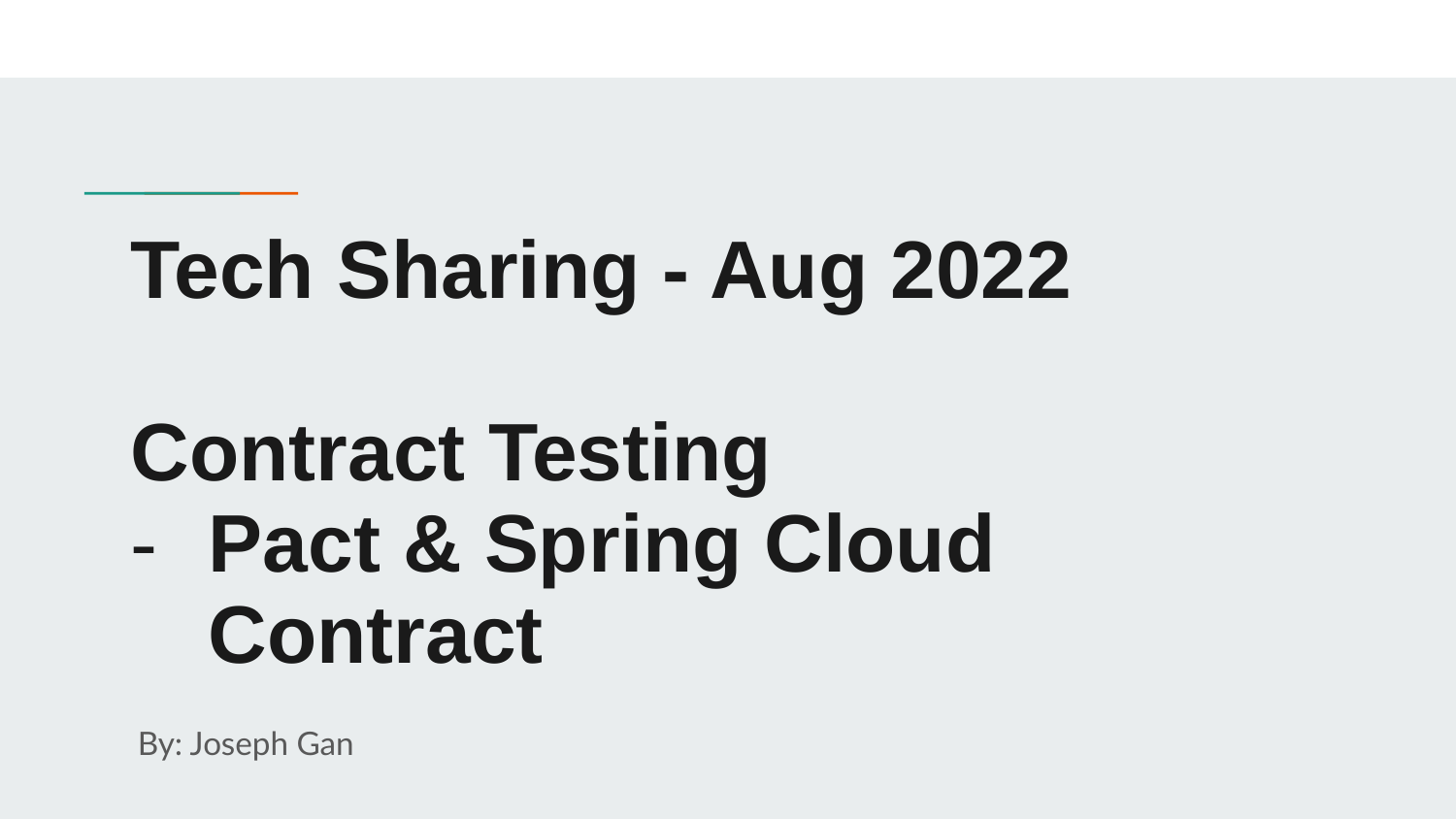

# Tech Sharing - Aug 2022

Contract Testing
Pact & Spring Cloud Contract
By: Joseph Gan